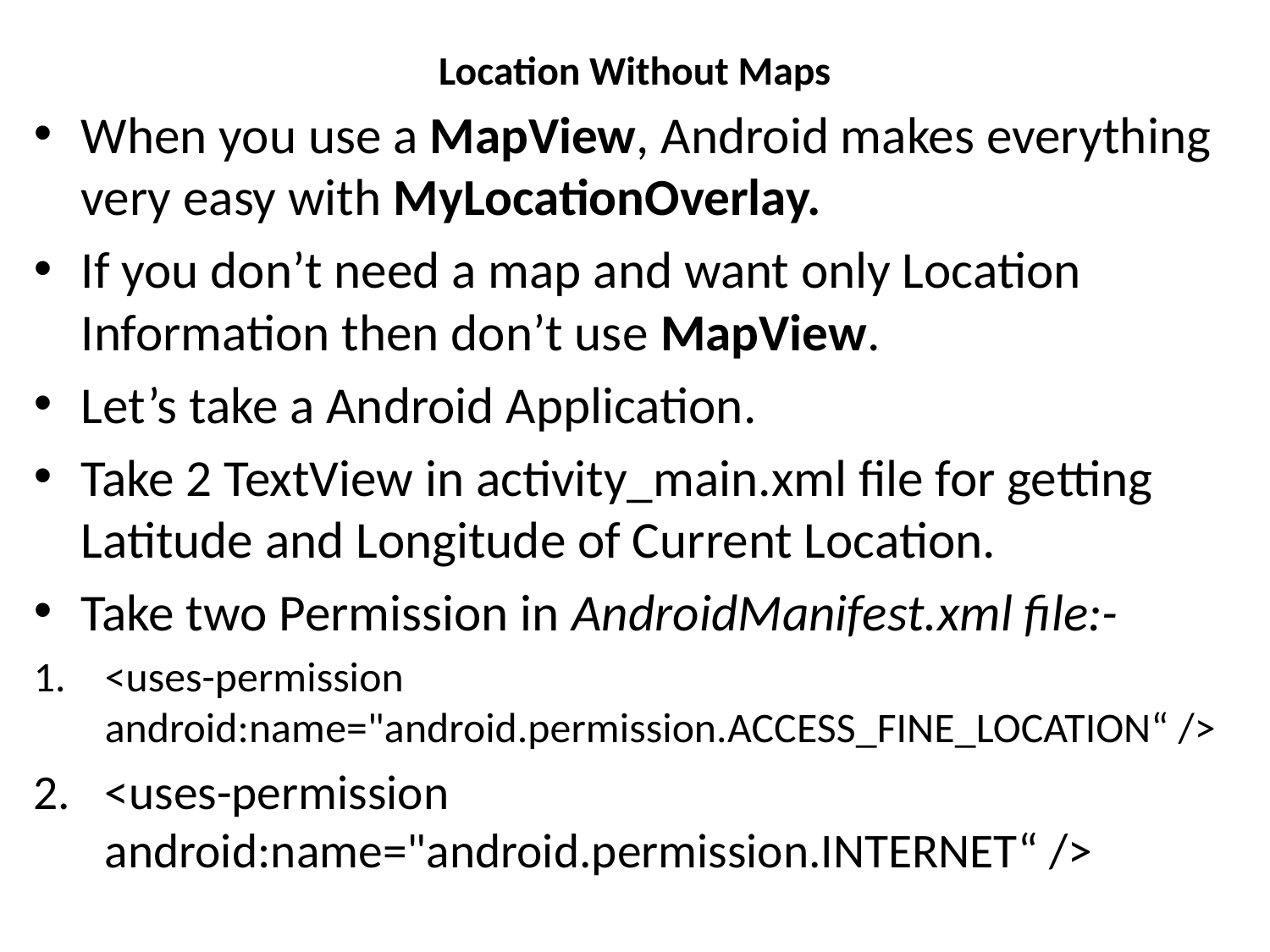

# Location Without Maps
When you use a MapView, Android makes everything very easy with MyLocationOverlay.
If you don’t need a map and want only Location Information then don’t use MapView.
Let’s take a Android Application.
Take 2 TextView in activity_main.xml file for getting Latitude and Longitude of Current Location.
Take two Permission in AndroidManifest.xml file:-
<uses-permission android:name="android.permission.ACCESS_FINE_LOCATION“ />
<uses-permission android:name="android.permission.INTERNET“ />